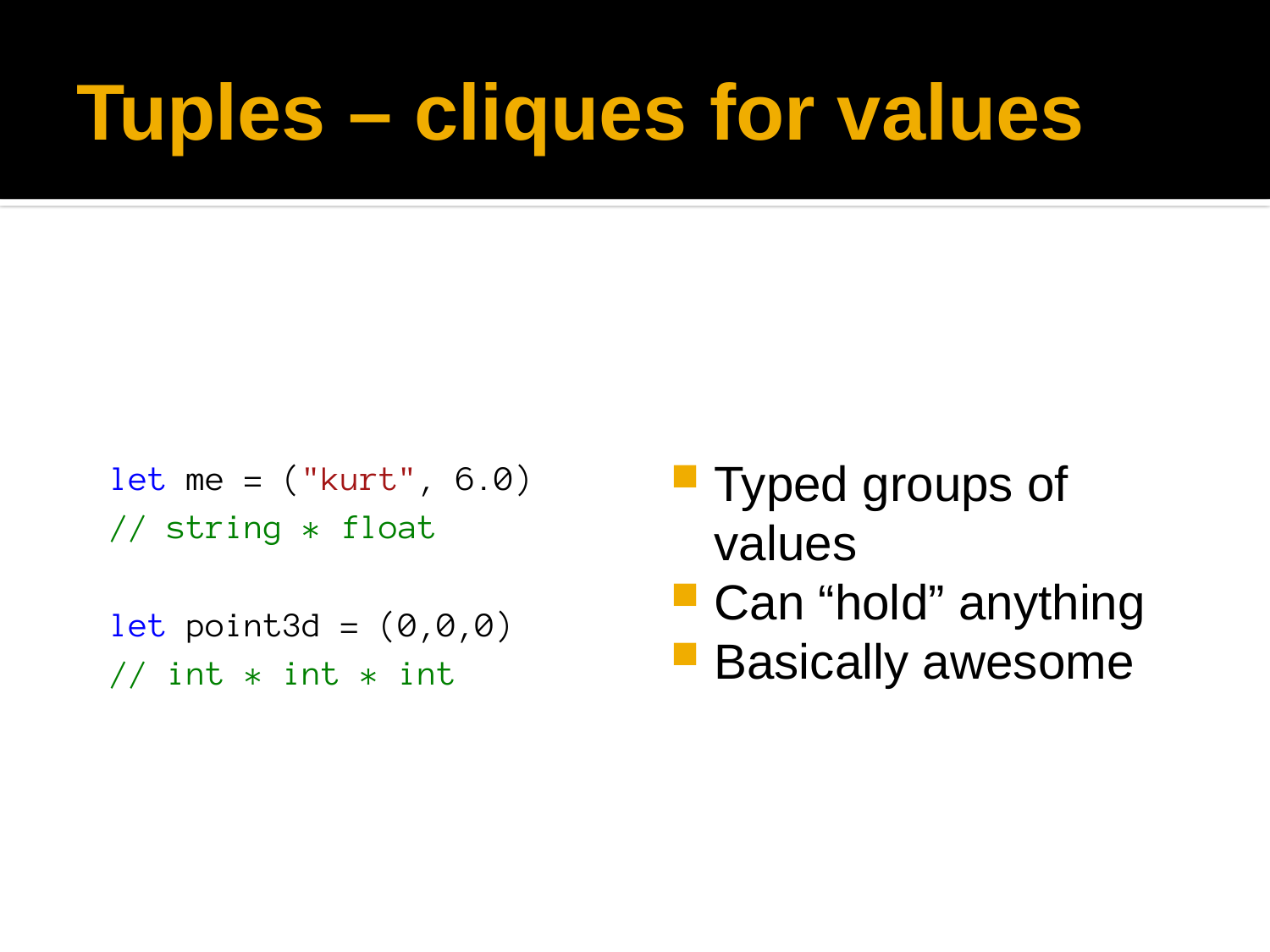

# Tuples – cliques for values
let me = ("kurt", 6.0)
// string * float

let point3d = (0,0,0)
// int * int * int
Typed groups of values
Can “hold” anything
Basically awesome